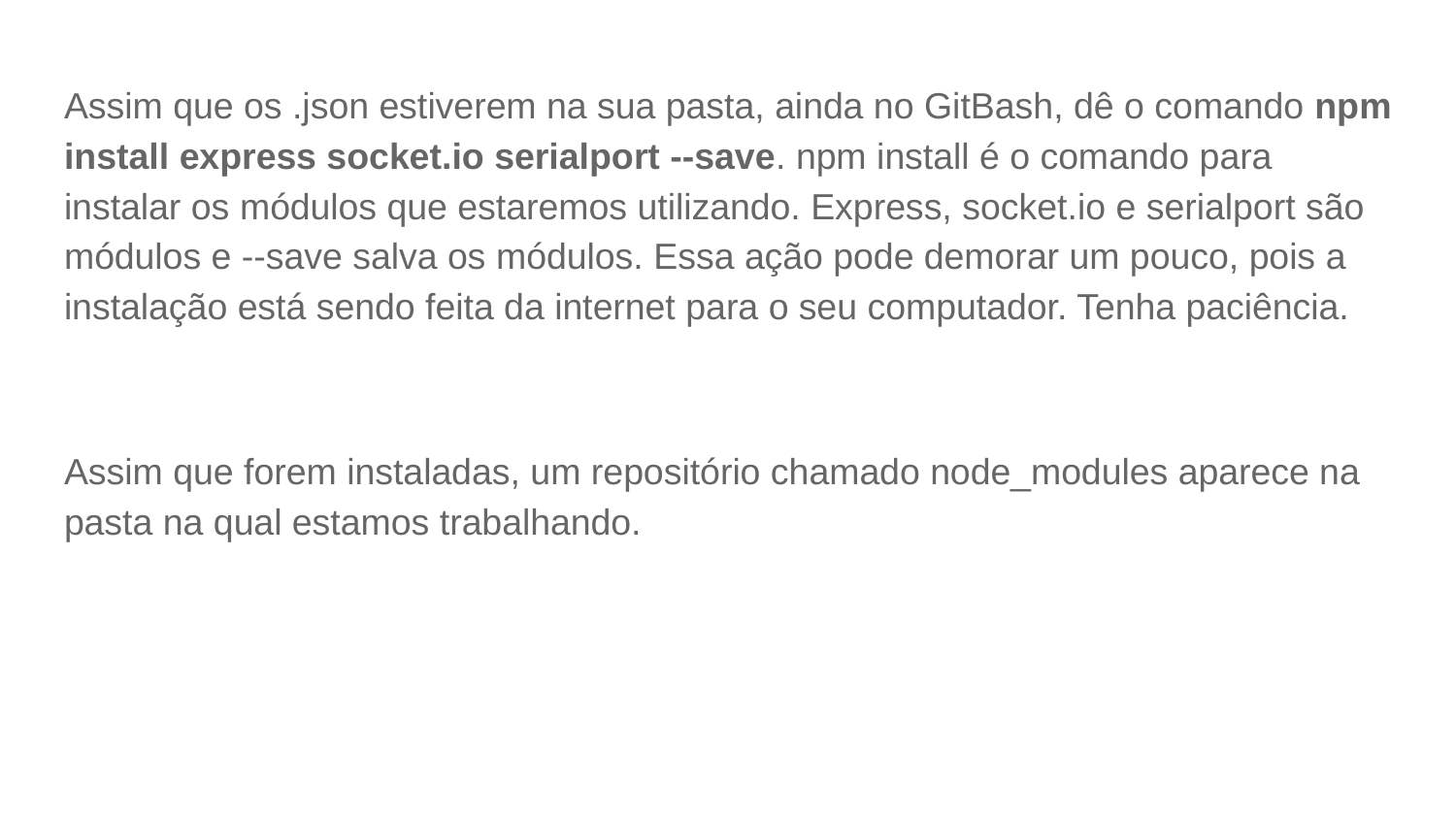

Assim que os .json estiverem na sua pasta, ainda no GitBash, dê o comando npm install express socket.io serialport --save. npm install é o comando para instalar os módulos que estaremos utilizando. Express, socket.io e serialport são módulos e --save salva os módulos. Essa ação pode demorar um pouco, pois a instalação está sendo feita da internet para o seu computador. Tenha paciência.

Assim que forem instaladas, um repositório chamado node_modules aparece na pasta na qual estamos trabalhando.